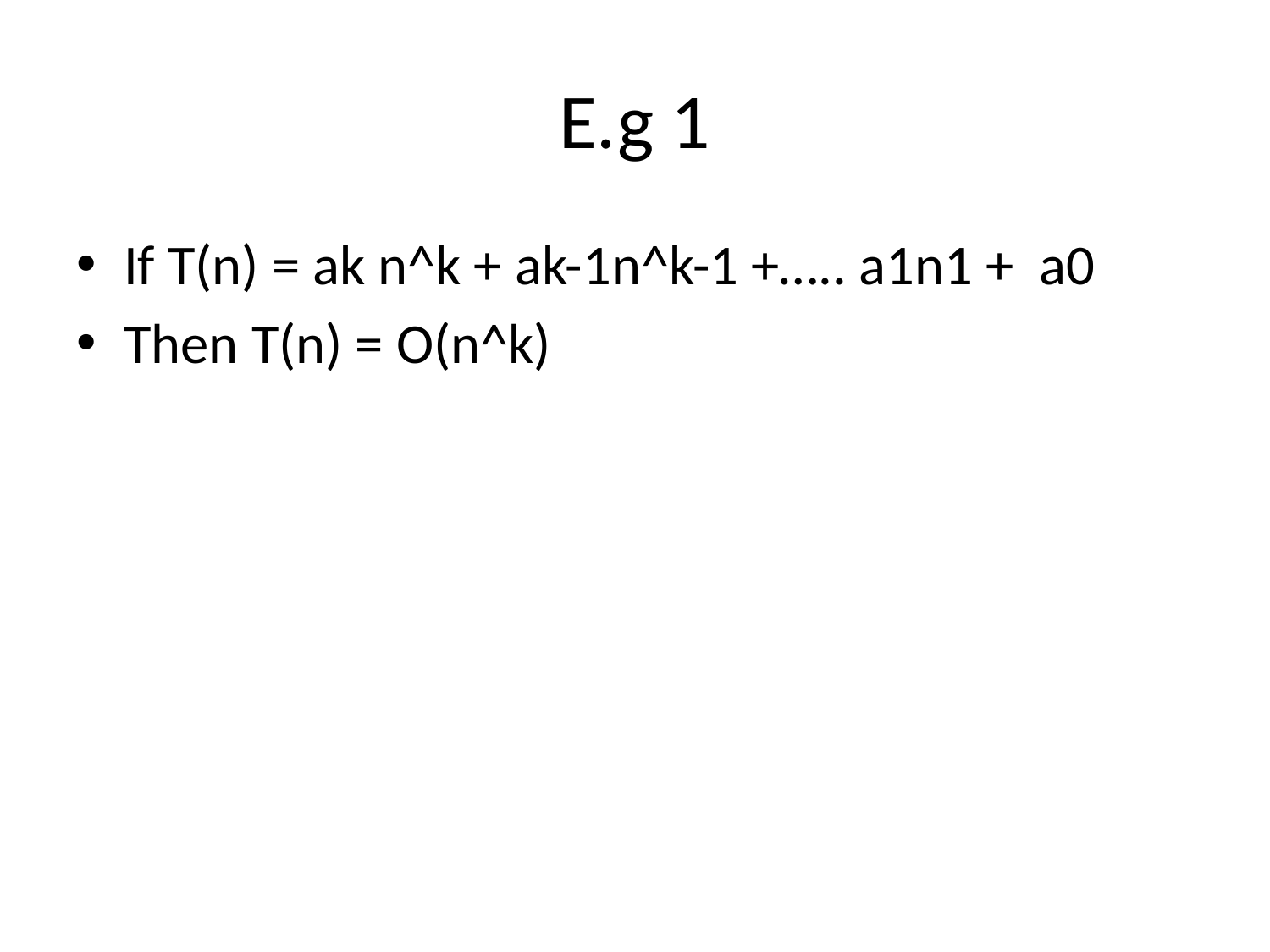

# E.g 1
If T(n) = ak n^k + ak-1n^k-1 +….. a1n1 +  a0
Then T(n) = O(n^k)